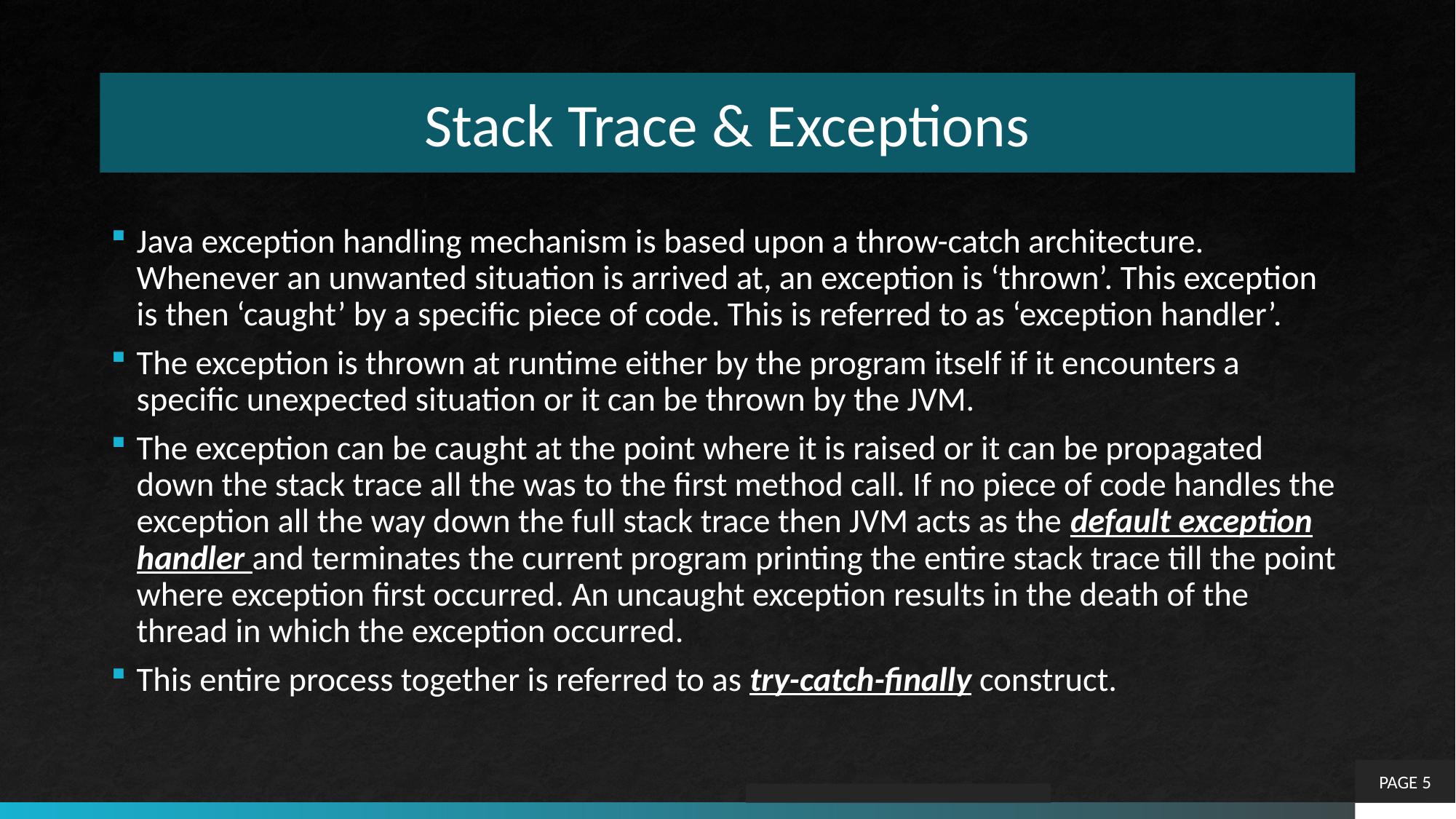

# Stack Trace & Exceptions
Java exception handling mechanism is based upon a throw-catch architecture. Whenever an unwanted situation is arrived at, an exception is ‘thrown’. This exception is then ‘caught’ by a specific piece of code. This is referred to as ‘exception handler’.
The exception is thrown at runtime either by the program itself if it encounters a specific unexpected situation or it can be thrown by the JVM.
The exception can be caught at the point where it is raised or it can be propagated down the stack trace all the was to the first method call. If no piece of code handles the exception all the way down the full stack trace then JVM acts as the default exception handler and terminates the current program printing the entire stack trace till the point where exception first occurred. An uncaught exception results in the death of the thread in which the exception occurred.
This entire process together is referred to as try-catch-finally construct.

PAGE 5